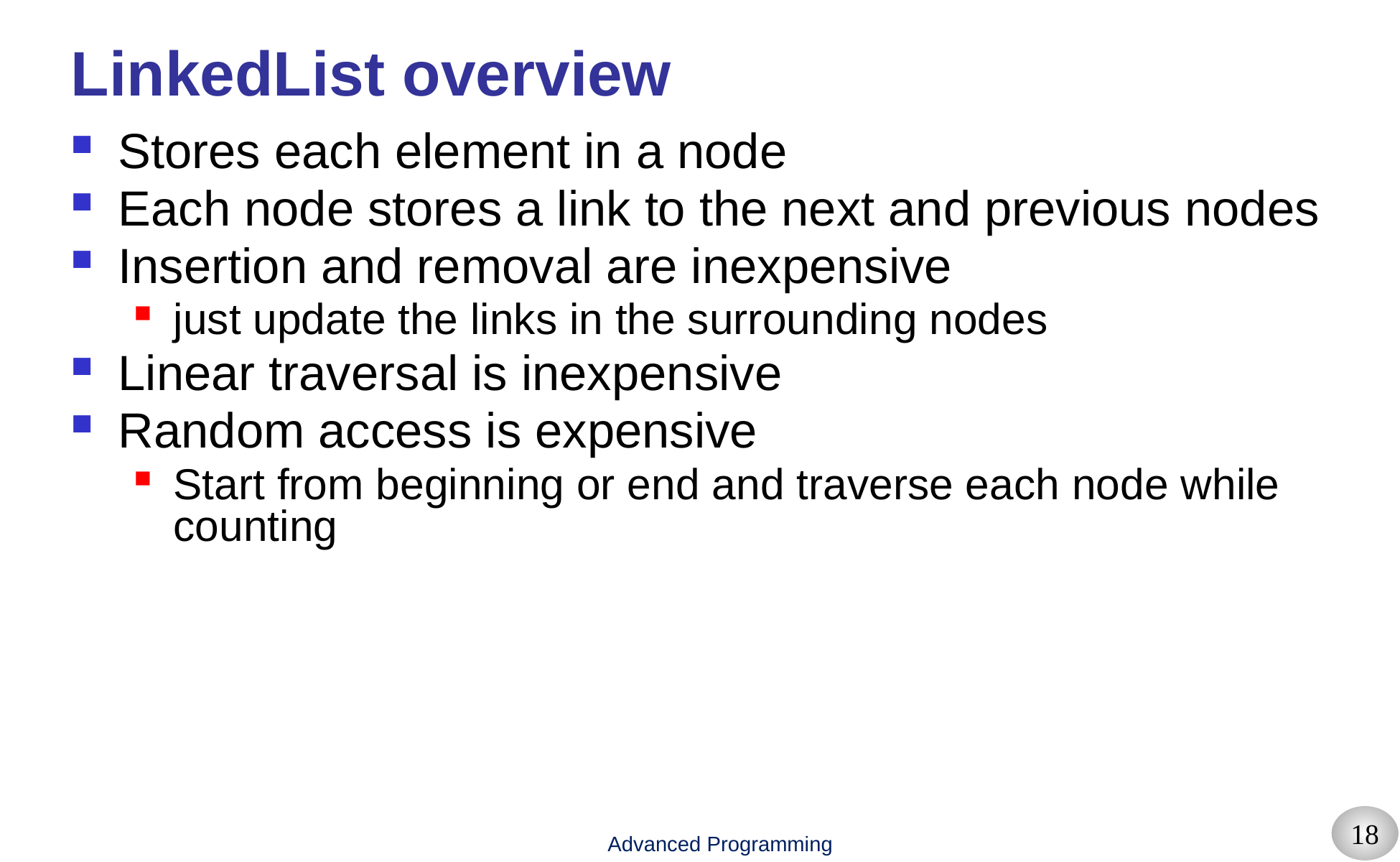

# LinkedList overview
Stores each element in a node
Each node stores a link to the next and previous nodes
Insertion and removal are inexpensive
just update the links in the surrounding nodes
Linear traversal is inexpensive
Random access is expensive
Start from beginning or end and traverse each node while counting
Advanced Programming